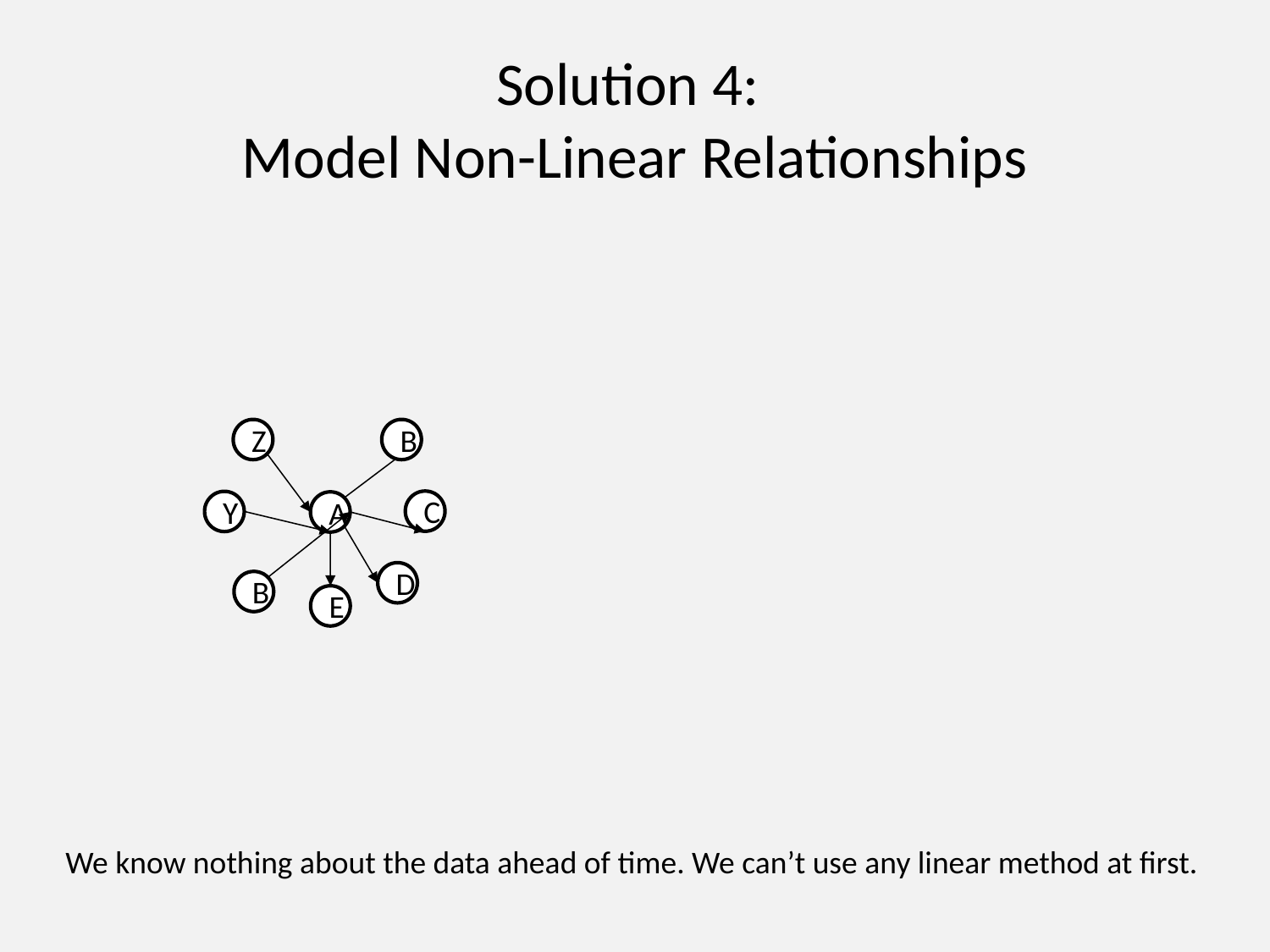

# Solution 4: Model Non-Linear Relationships
Z
B
C
Y
A
D
B
E
We know nothing about the data ahead of time. We can’t use any linear method at first.